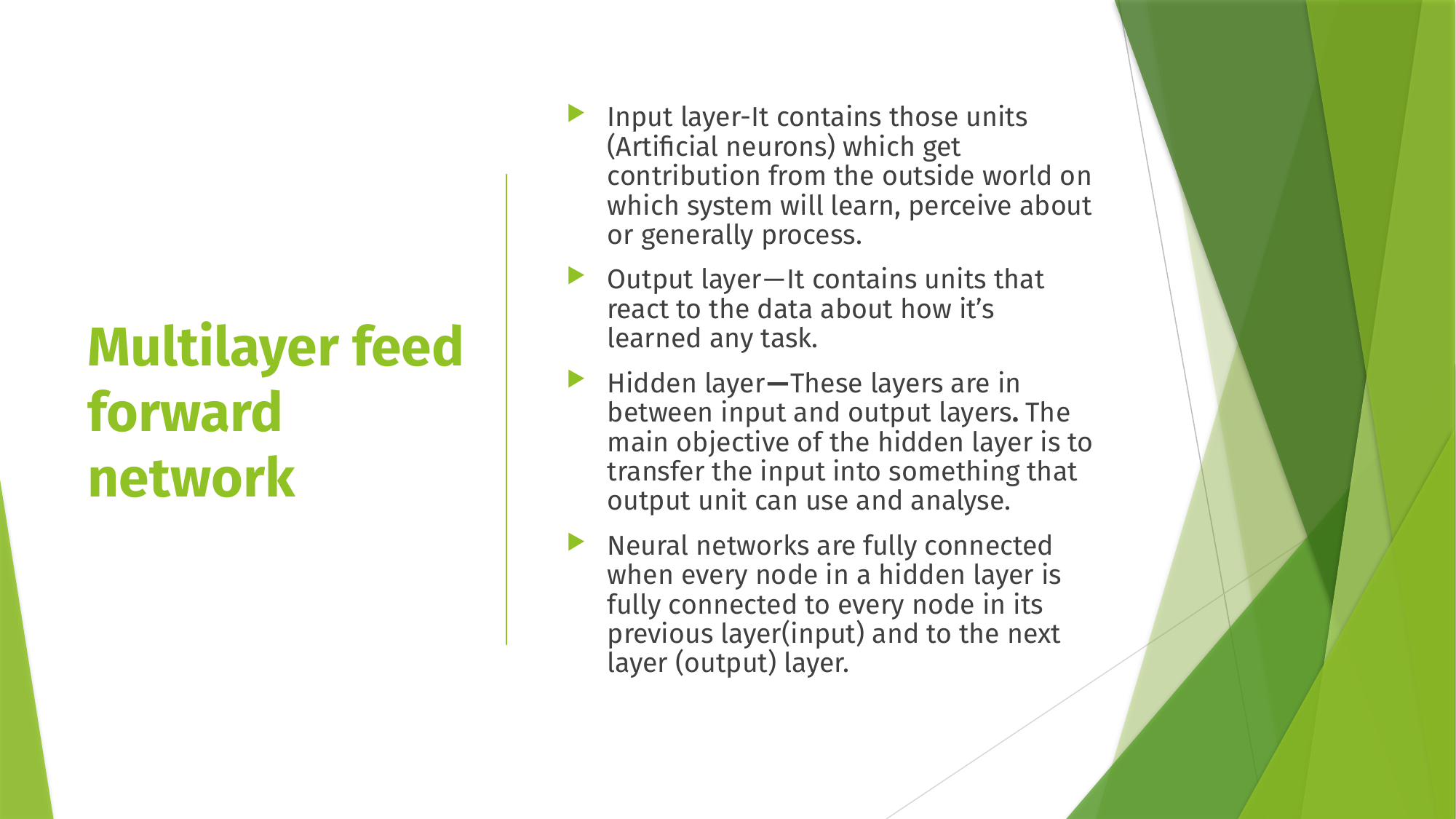

# Multilayer feed forward network
Input layer-It contains those units (Artificial neurons) which get contribution from the outside world on which system will learn, perceive about or generally process.
Output layer — It contains units that react to the data about how it’s learned any task.
Hidden layer — These layers are in between input and output layers. The main objective of the hidden layer is to transfer the input into something that output unit can use and analyse.
Neural networks are fully connected when every node in a hidden layer is fully connected to every node in its previous layer(input) and to the next layer (output) layer.